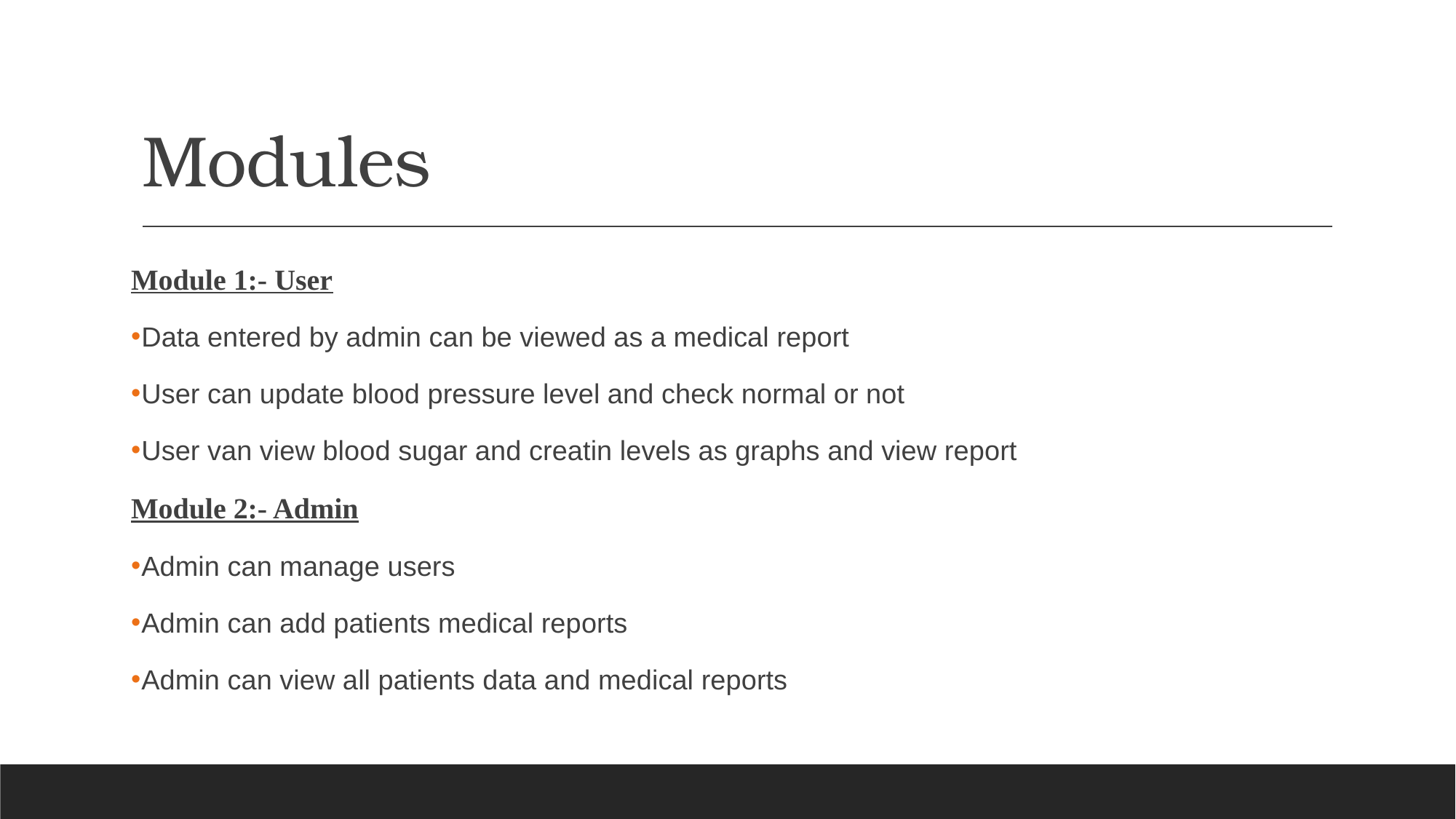

# Modules
Module 1:- User
Data entered by admin can be viewed as a medical report
User can update blood pressure level and check normal or not
User van view blood sugar and creatin levels as graphs and view report
Module 2:- Admin
Admin can manage users
Admin can add patients medical reports
Admin can view all patients data and medical reports